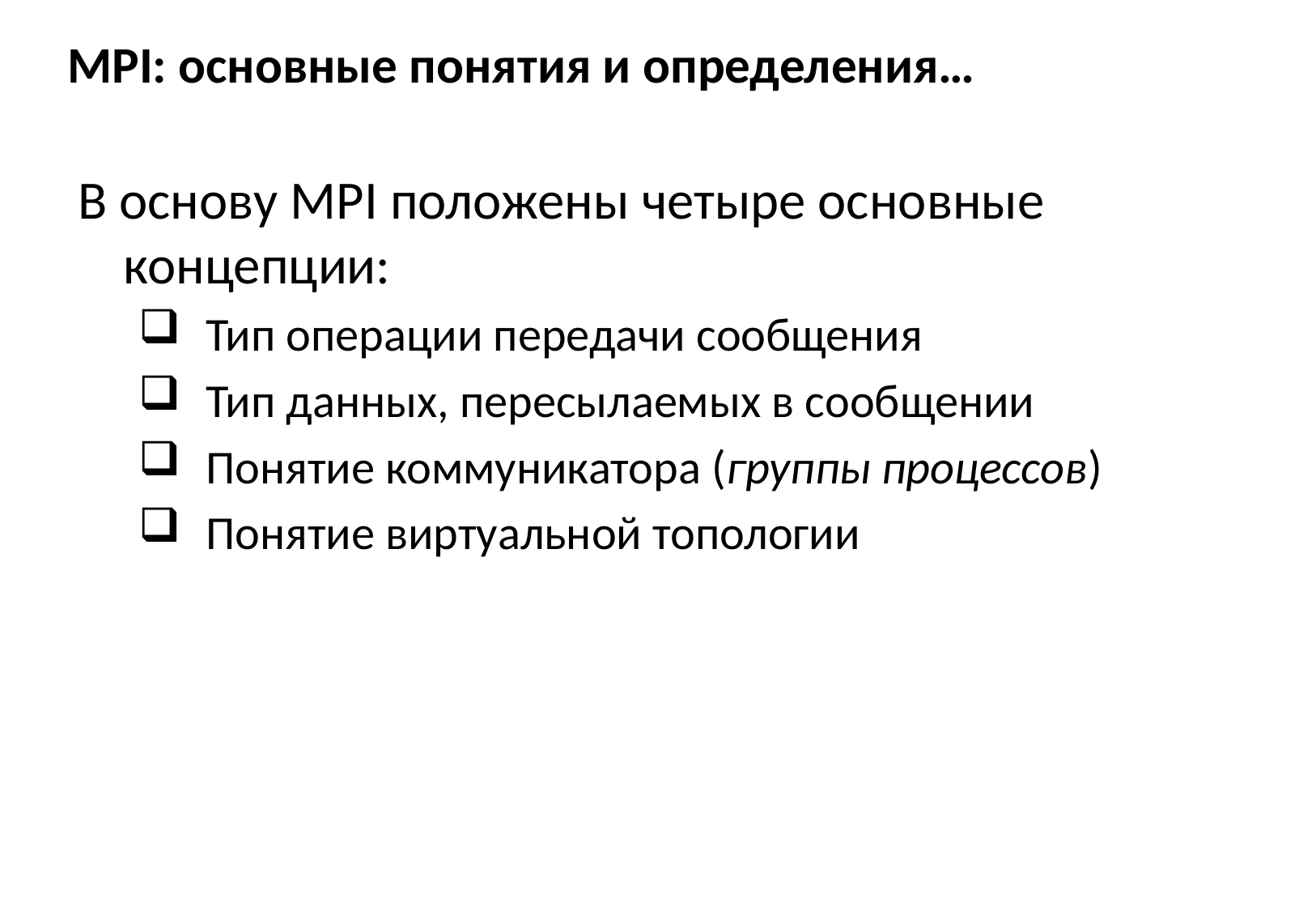

# MPI: основные понятия и определения…
В основу MPI положены четыре основные концепции:
Тип операции передачи сообщения
Тип данных, пересылаемых в сообщении
Понятие коммуникатора (группы процессов)
Понятие виртуальной топологии